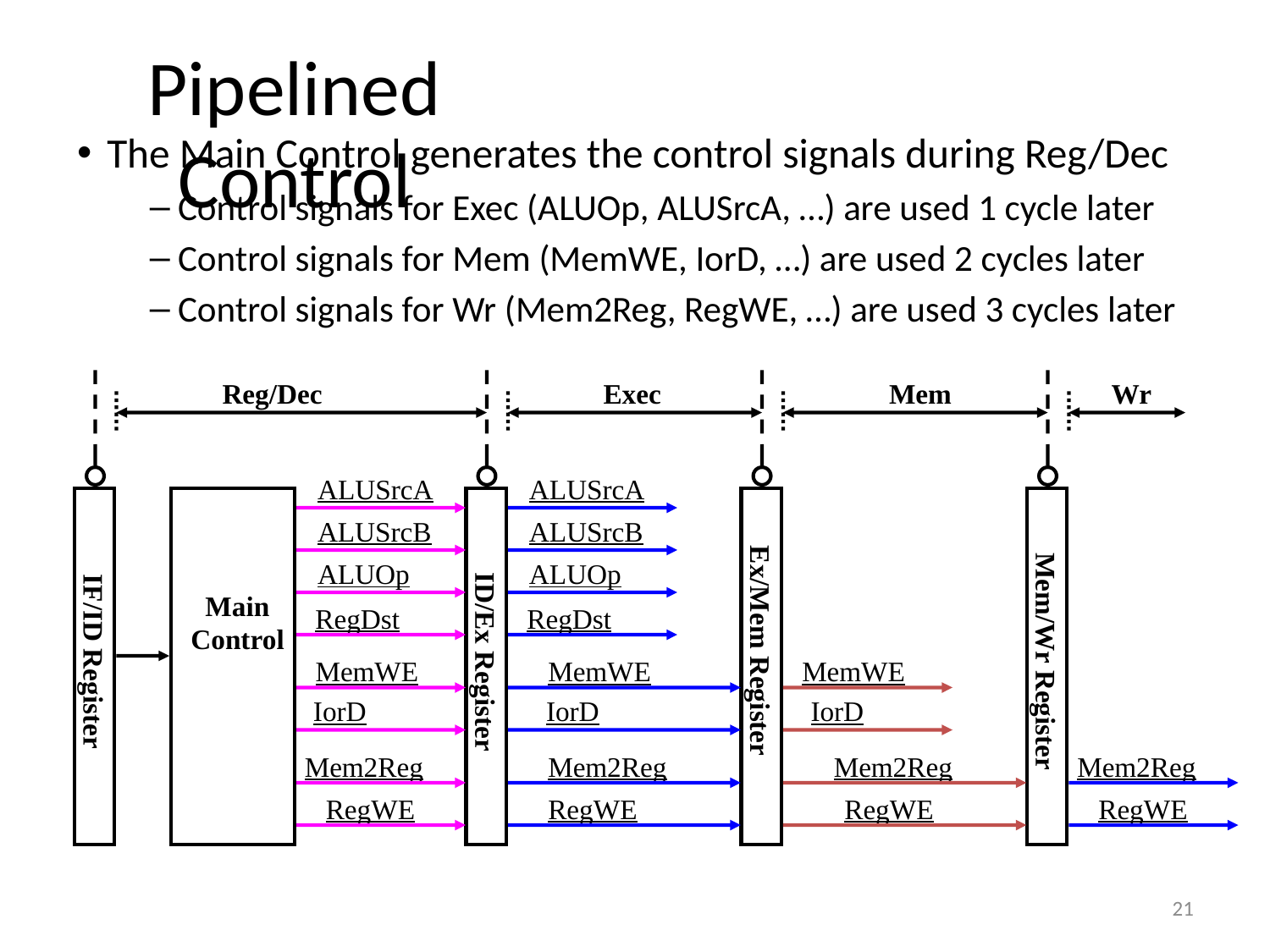

# Pipelined Control
The Main Control generates the control signals during Reg/Dec
Control signals for Exec (ALUOp, ALUSrcA, …) are used 1 cycle later
Control signals for Mem (MemWE, IorD, …) are used 2 cycles later
Control signals for Wr (Mem2Reg, RegWE, …) are used 3 cycles later

Reg/Dec

Exec

Mem

Wr

ALUSrcA
ALUSrcA

ALUSrcB

ALUSrcB

ALUOp

ALUOp
Main
Control

RegDst
RegDst
Ex/Mem Register

IF/ID Register
Mem/Wr Register
ID/Ex Register
MemWE
MemWE
MemWE

IorD

IorD

IorD

Mem2Reg
Mem2Reg
Mem2Reg
Mem2Reg

RegWE
RegWE
RegWE
RegWE

21